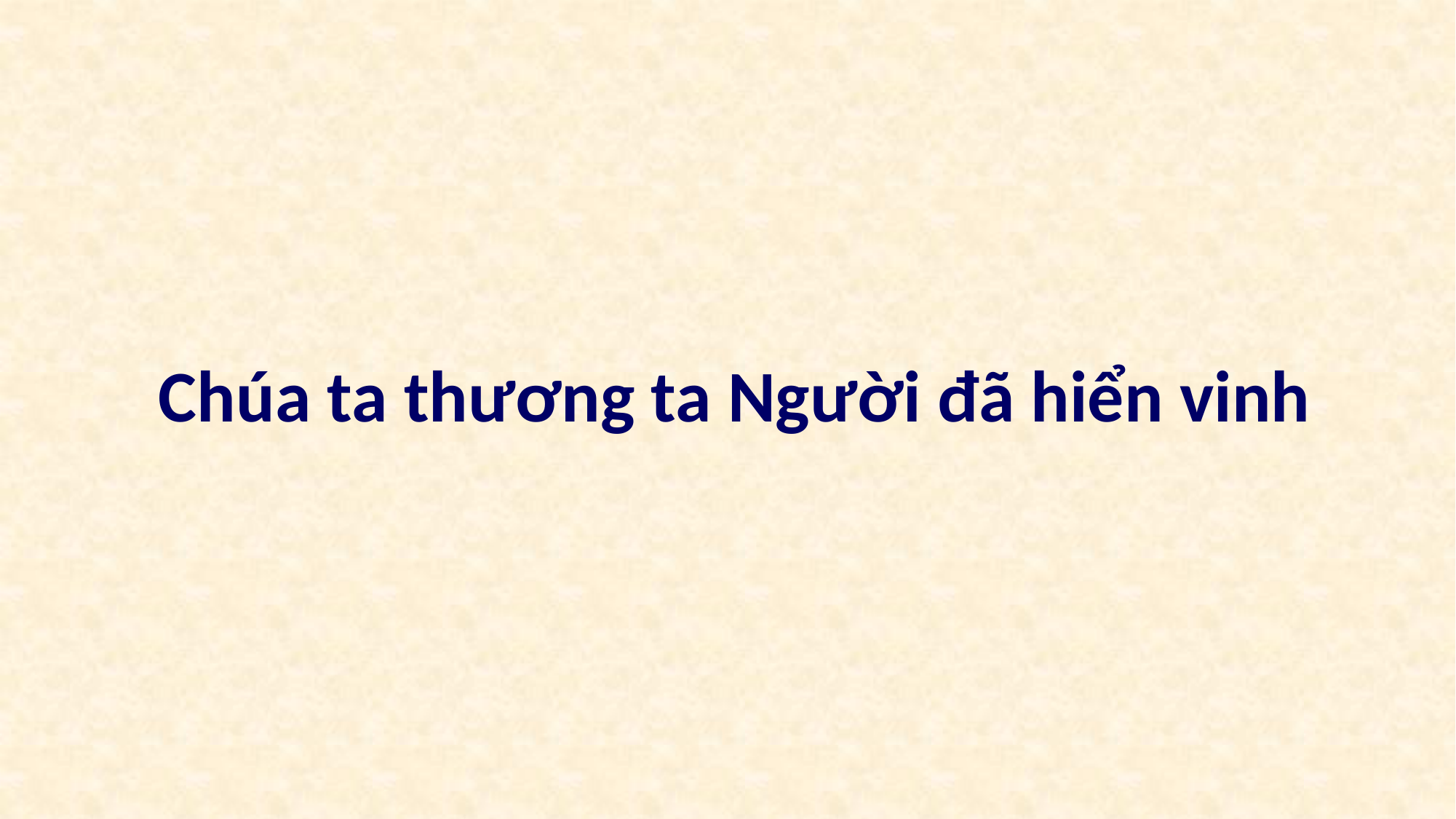

Chúa ta thương ta Người đã hiển vinh